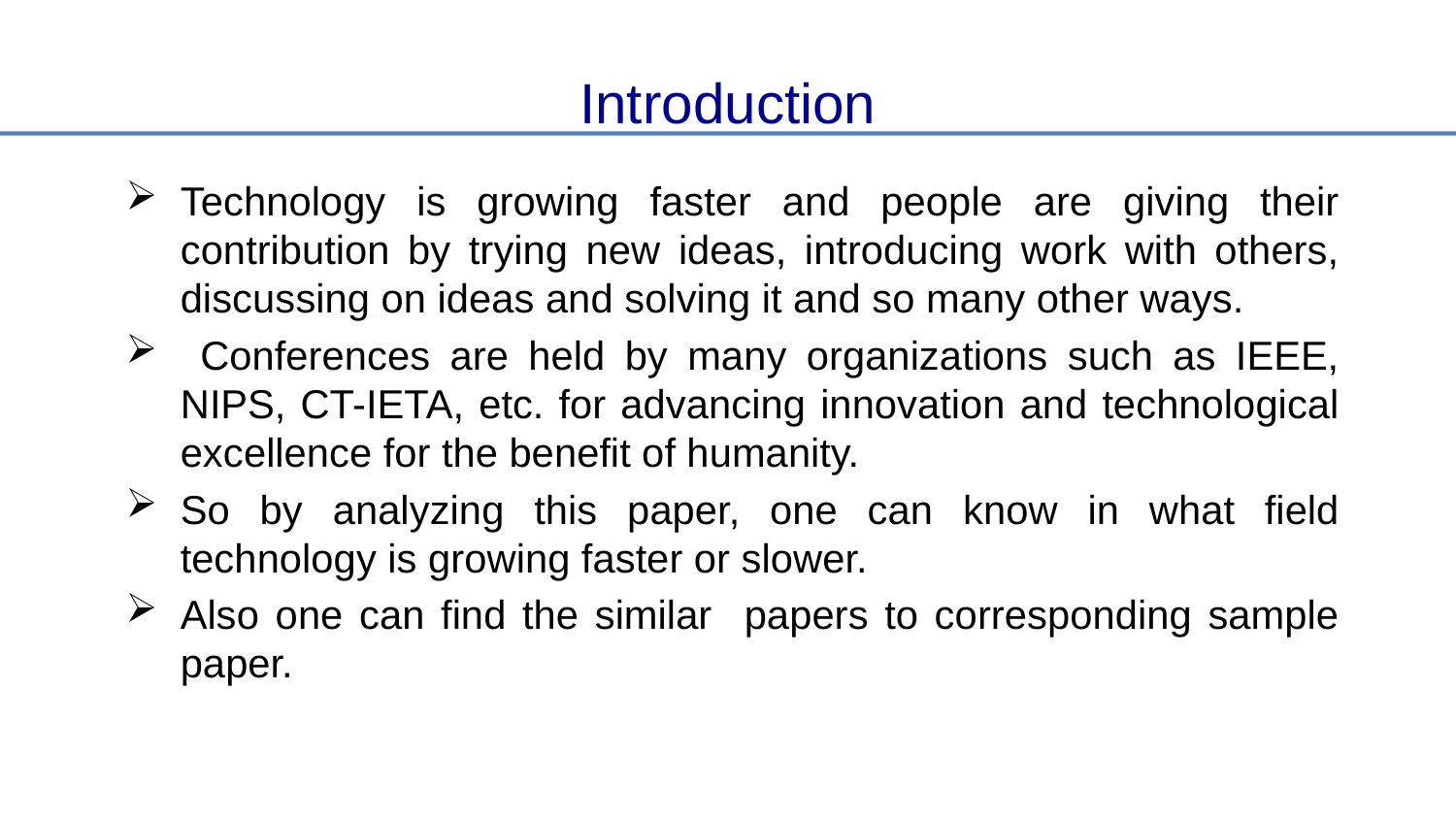

Introduction

Technology is growing faster and people are giving their contribution by trying new ideas, introducing work with others, discussing on ideas and solving it and so many other ways.
 Conferences are held by many organizations such as IEEE, NIPS, CT-IETA, etc. for advancing innovation and technological excellence for the benefit of humanity.
So by analyzing this paper, one can know in what field technology is growing faster or slower.
Also one can find the similar  papers to corresponding sample paper.